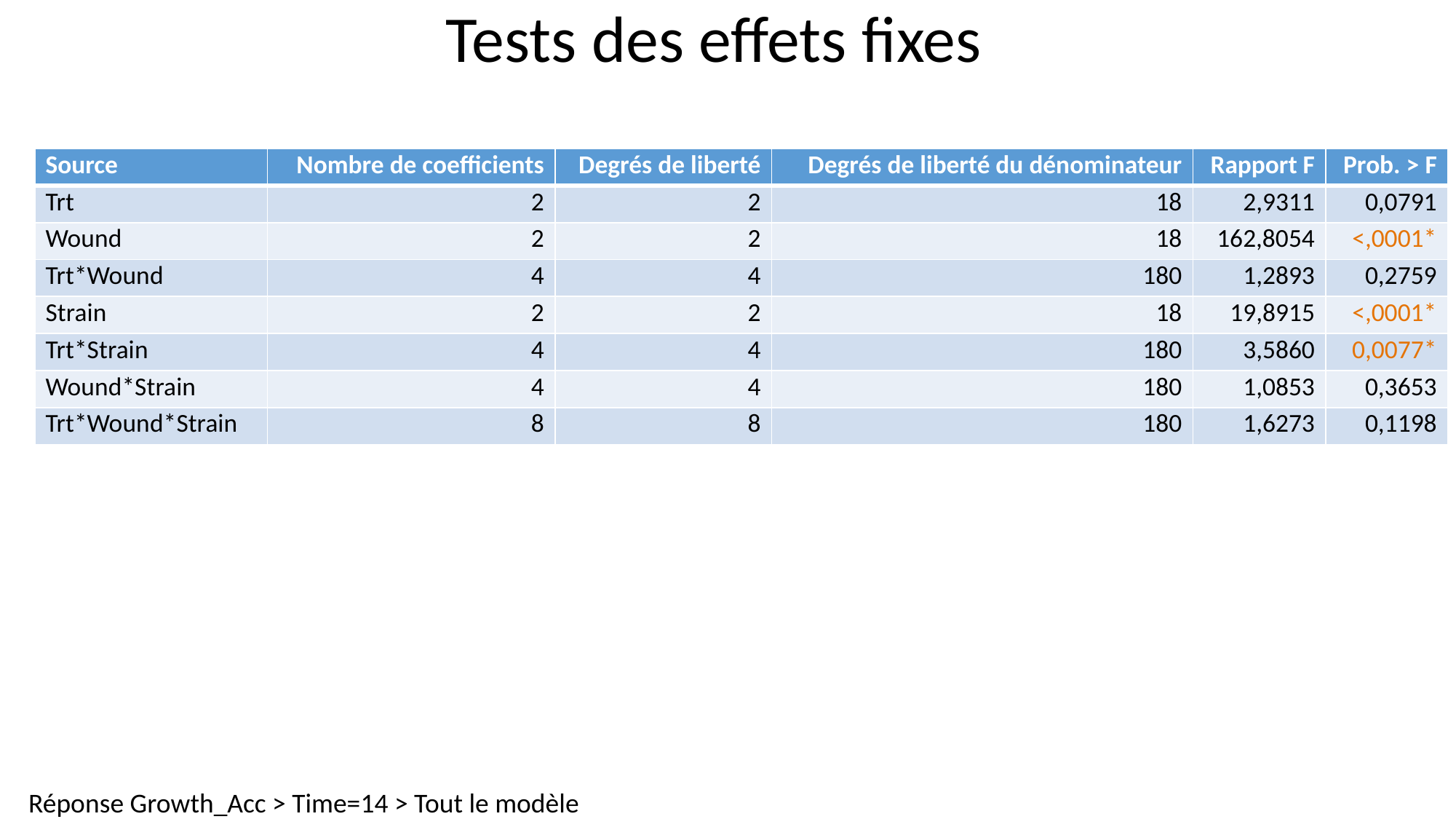

# Tests des effets fixes
| Source | Nombre de coefficients | Degrés de liberté | Degrés de liberté du dénominateur | Rapport F | Prob. > F |
| --- | --- | --- | --- | --- | --- |
| Trt | 2 | 2 | 18 | 2,9311 | 0,0791 |
| Wound | 2 | 2 | 18 | 162,8054 | <,0001\* |
| Trt\*Wound | 4 | 4 | 180 | 1,2893 | 0,2759 |
| Strain | 2 | 2 | 18 | 19,8915 | <,0001\* |
| Trt\*Strain | 4 | 4 | 180 | 3,5860 | 0,0077\* |
| Wound\*Strain | 4 | 4 | 180 | 1,0853 | 0,3653 |
| Trt\*Wound\*Strain | 8 | 8 | 180 | 1,6273 | 0,1198 |
Réponse Growth_Acc > Time=14 > Tout le modèle